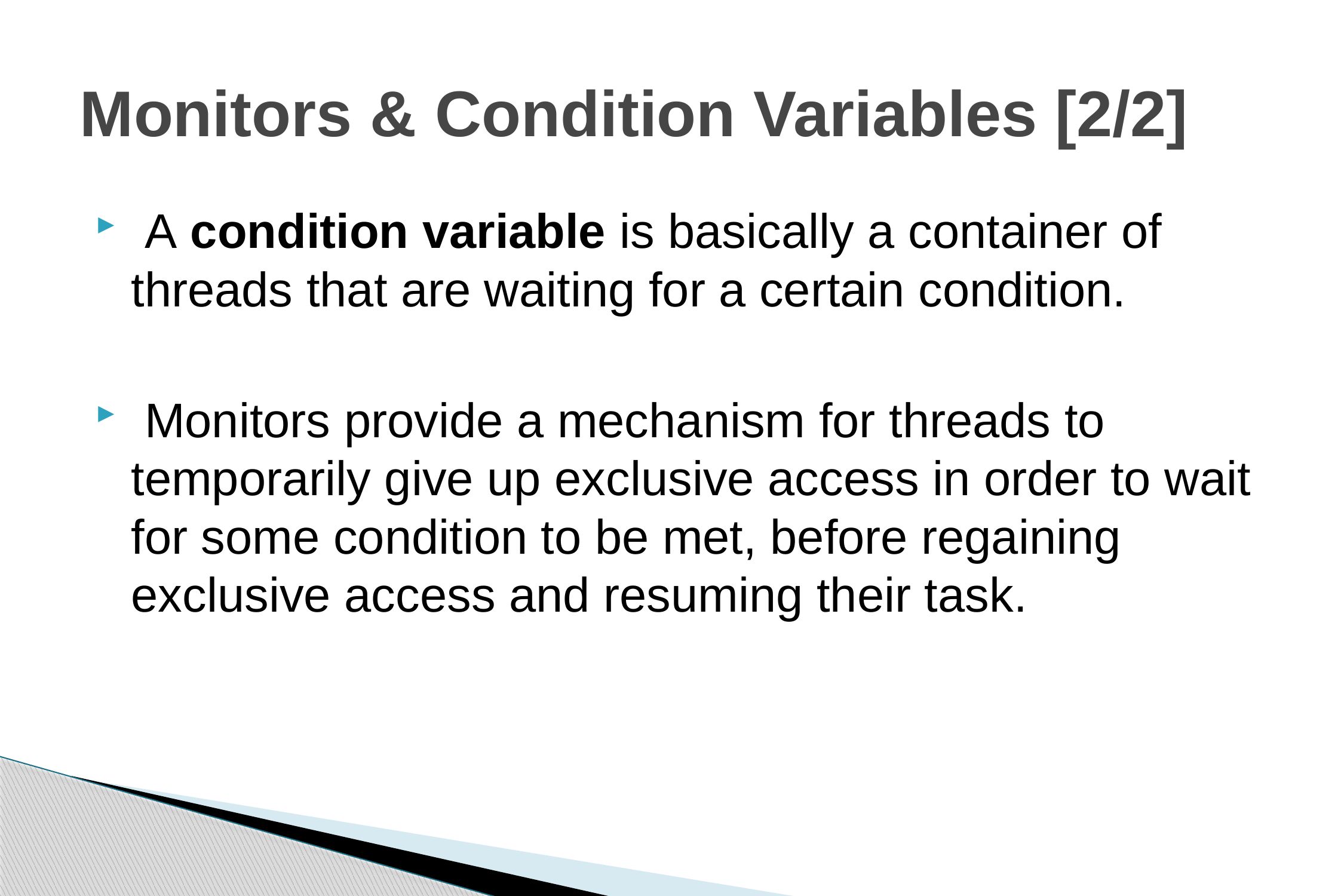

# Monitors & Condition Variables [2/2]
 A condition variable is basically a container of threads that are waiting for a certain condition.

 Monitors provide a mechanism for threads to temporarily give up exclusive access in order to wait for some condition to be met, before regaining exclusive access and resuming their task.